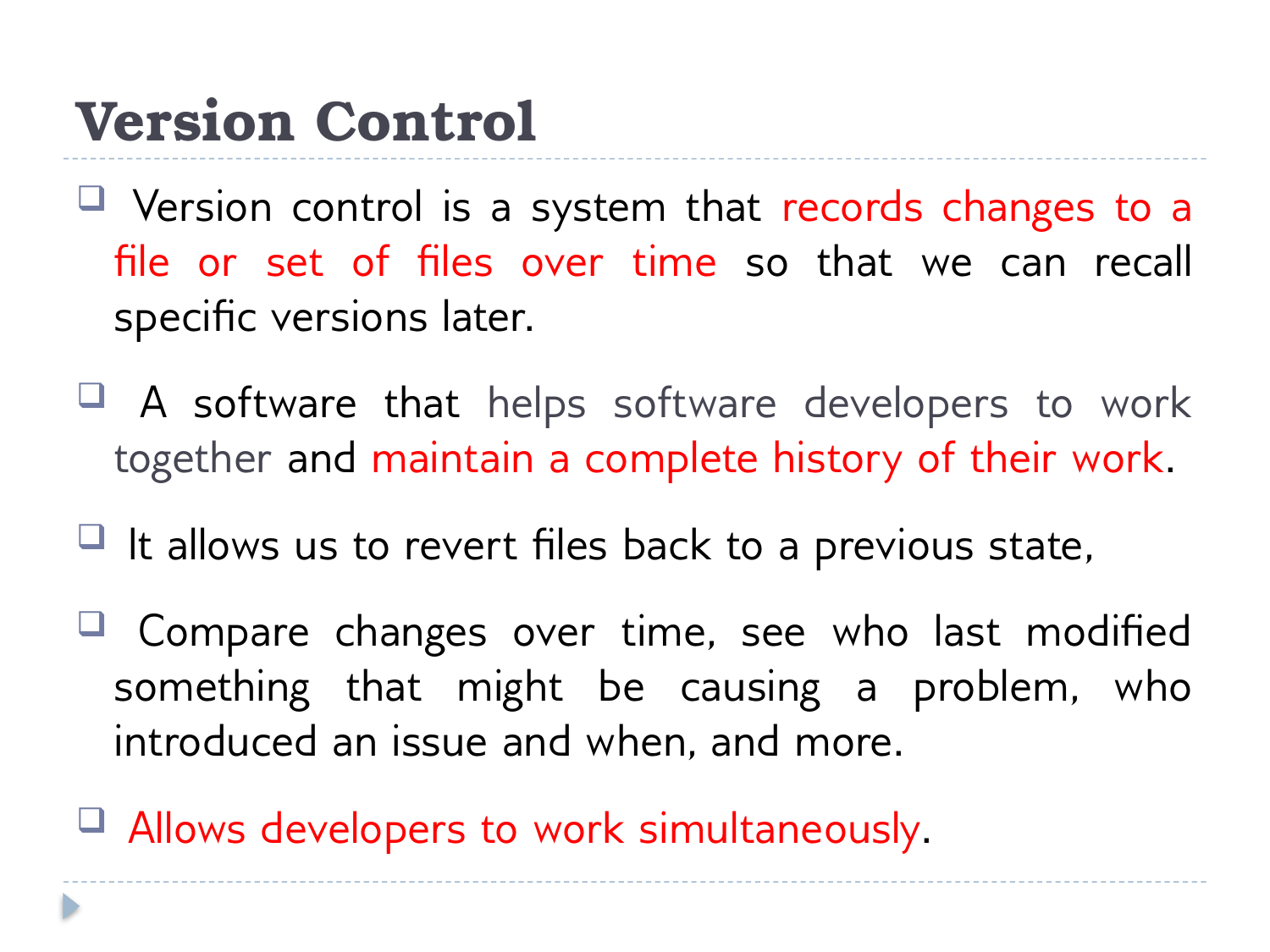

# Version Control
 Version control is a system that records changes to a file or set of files over time so that we can recall specific versions later.
 A software that helps software developers to work together and maintain a complete history of their work.
 It allows us to revert files back to a previous state,
 Compare changes over time, see who last modified something that might be causing a problem, who introduced an issue and when, and more.
 Allows developers to work simultaneously.